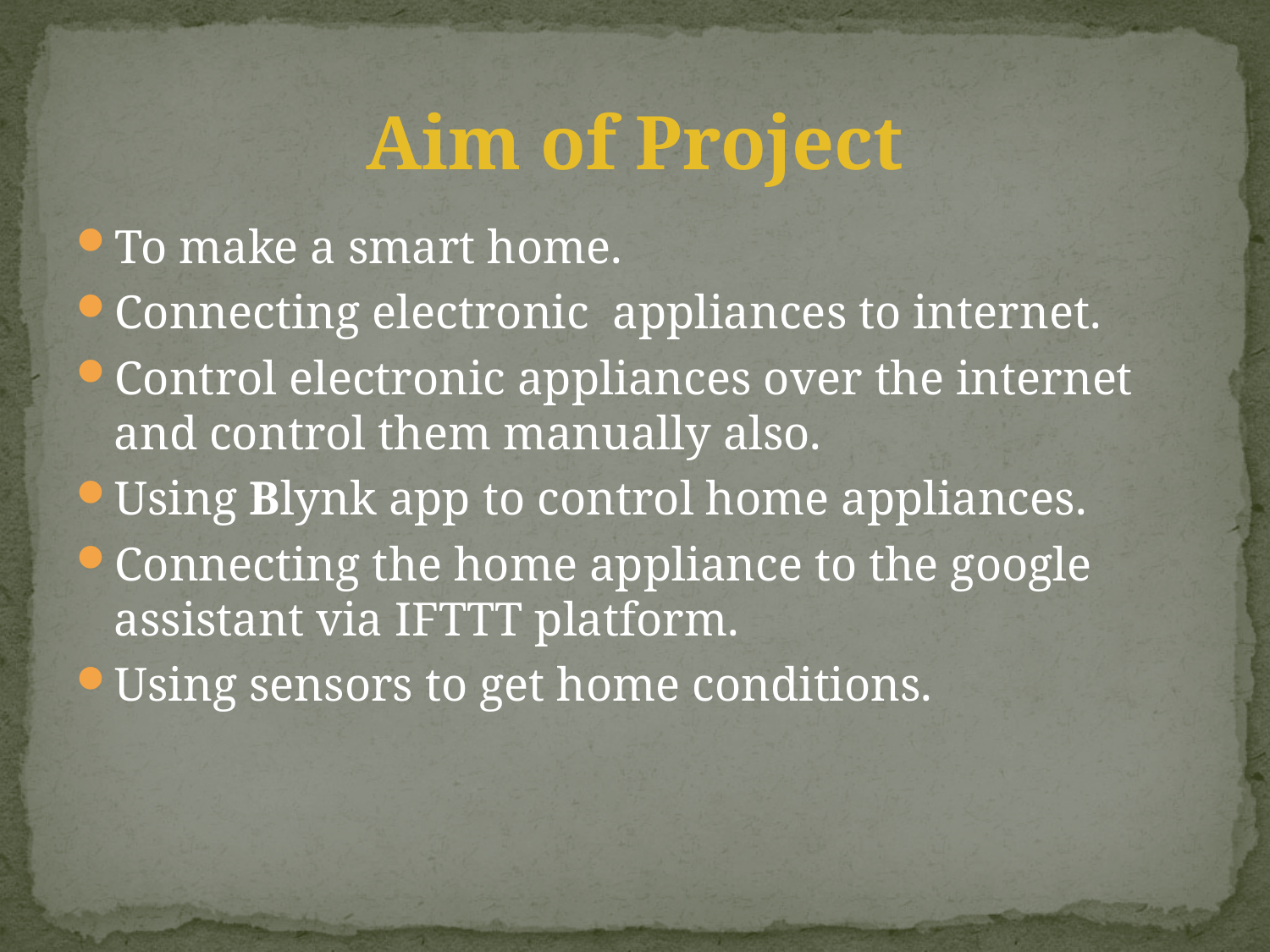

# Aim of Project
To make a smart home.
Connecting electronic  appliances to internet.
Control electronic appliances over the internet and control them manually also.
Using Blynk app to control home appliances.
Connecting the home appliance to the google assistant via IFTTT platform.
Using sensors to get home conditions.